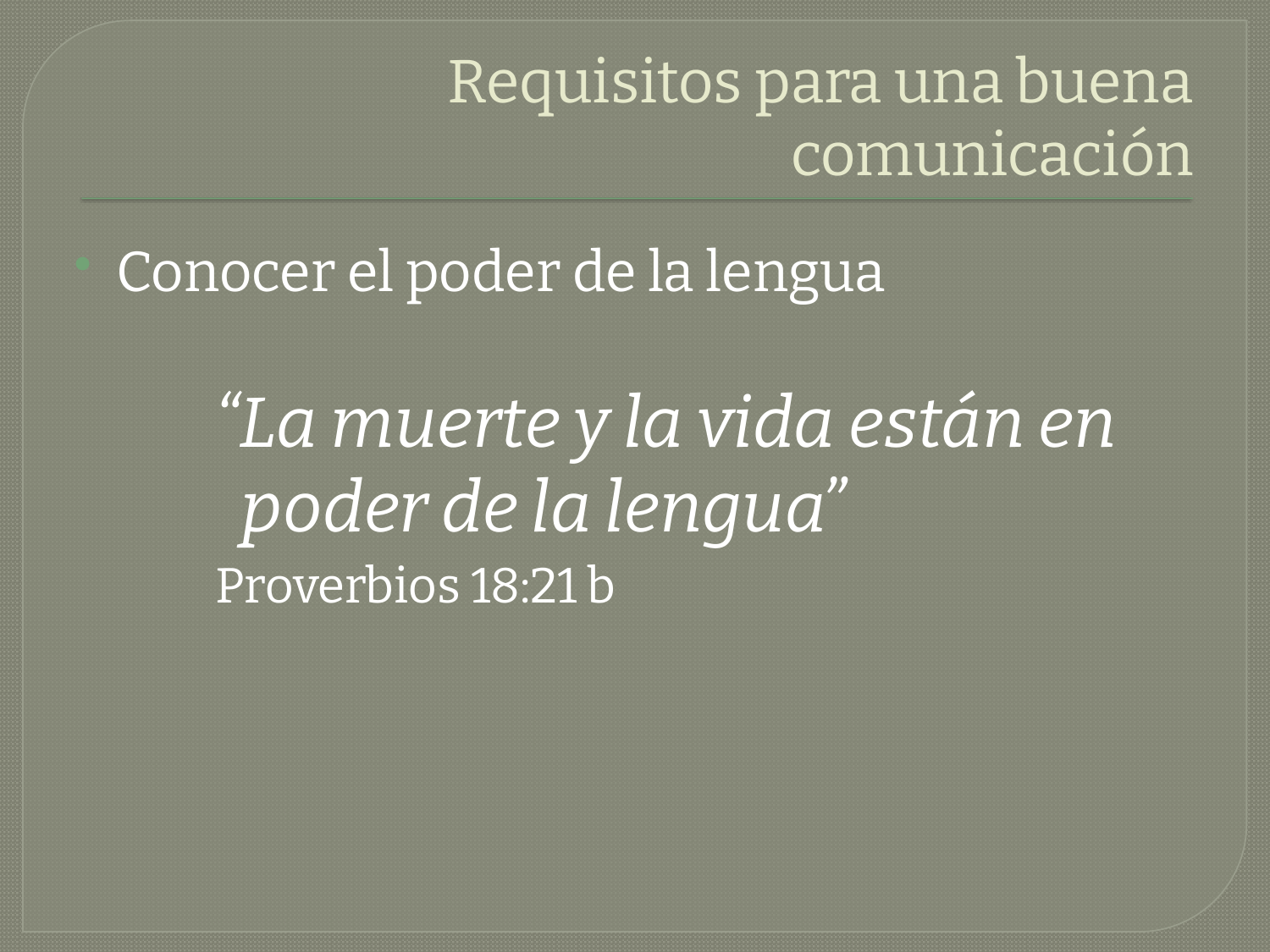

# Requisitos para una buena comunicación
Conocer el poder de la lengua

“La muerte y la vida están en poder de la lengua”
Proverbios 18:21 b